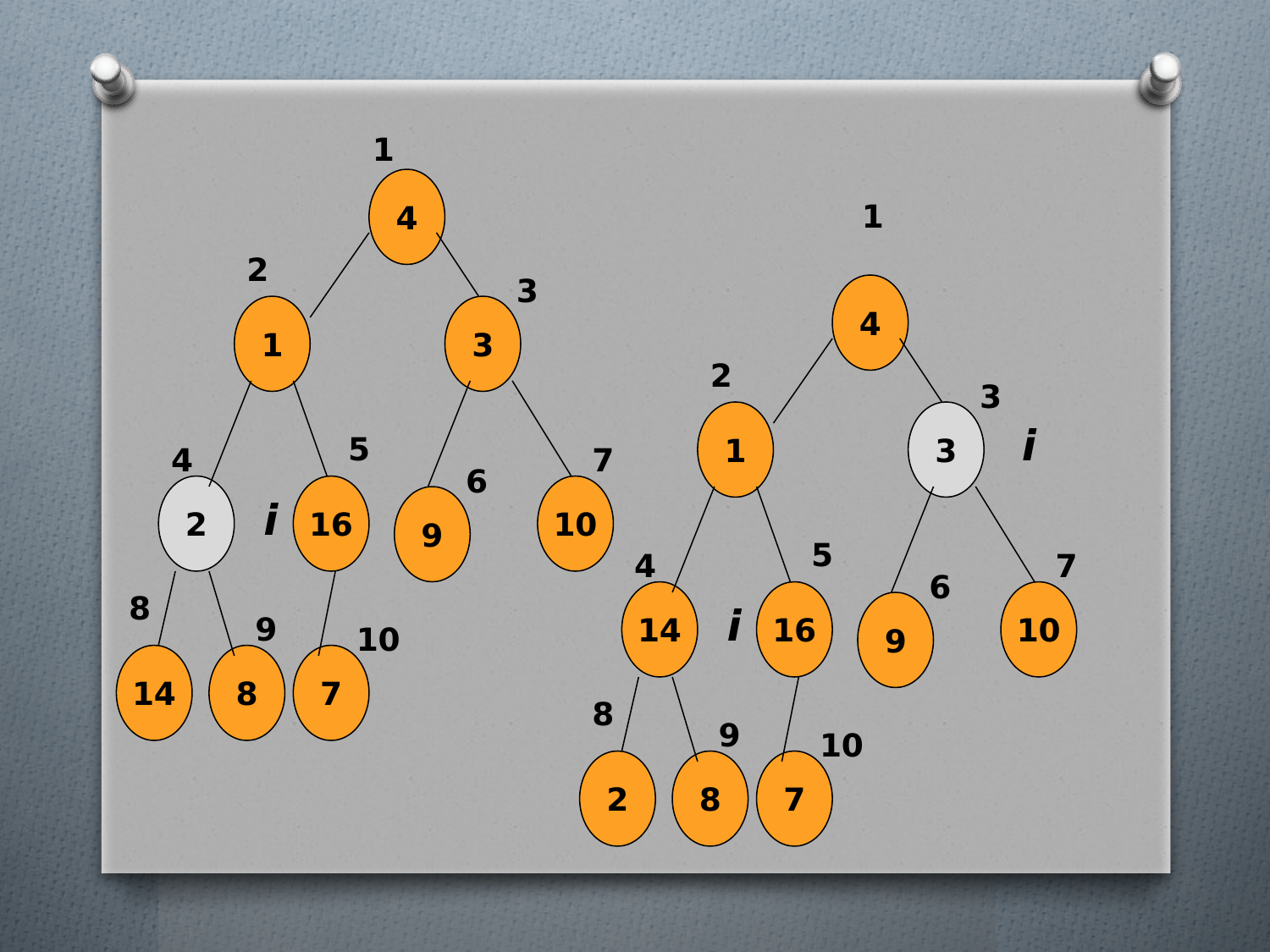

1
4
1

2
3
4
1
3

2
3

1
3
i
5
4
7
6
2
16
10
i
9

5
4
7
6

8
14
16
10
i
9
9
10
14
8
7

8
9
10
2
8
7